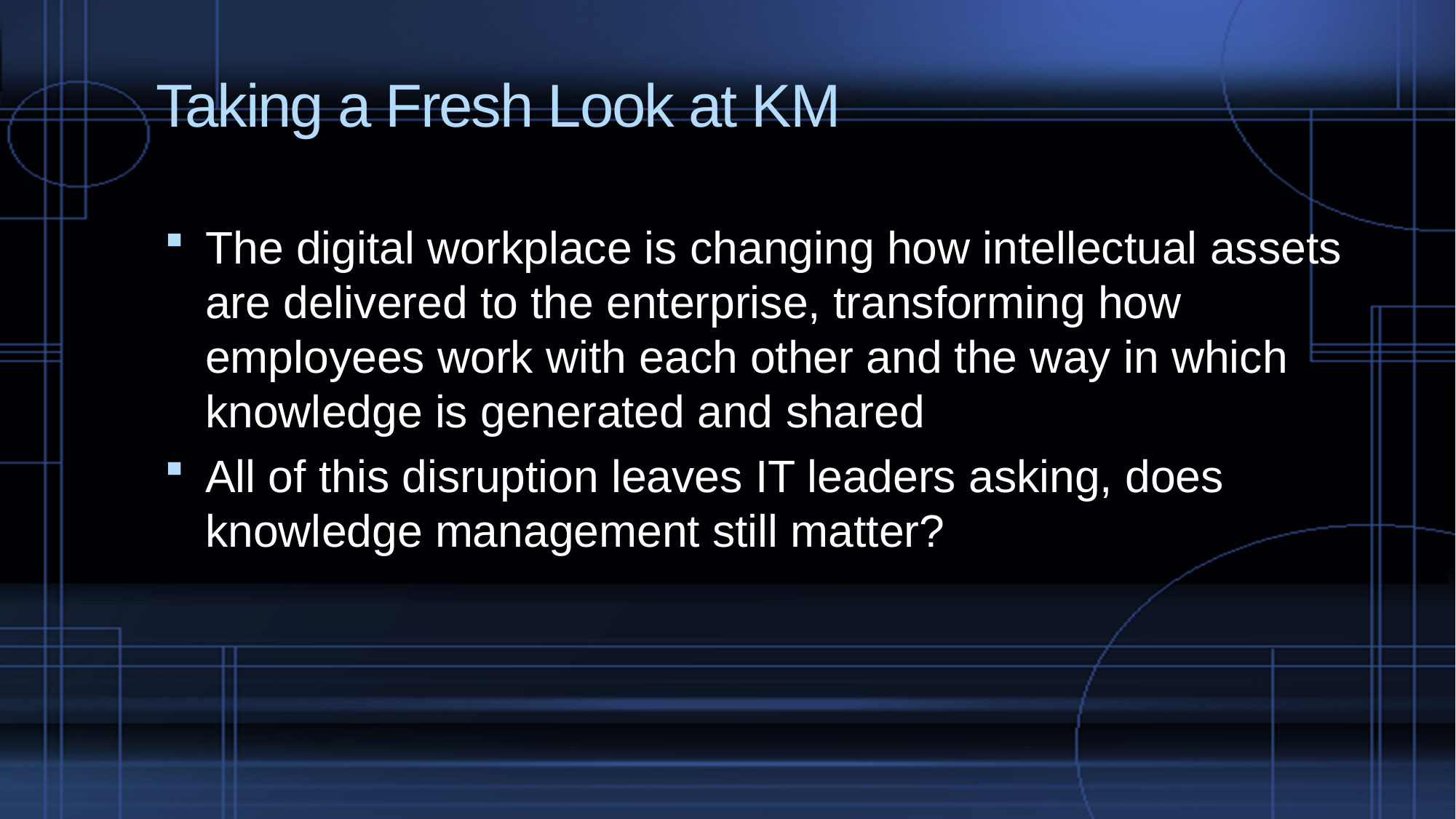

# Taking a Fresh Look at KM
The digital workplace is changing how intellectual assets are delivered to the enterprise, transforming how employees work with each other and the way in which knowledge is generated and shared
All of this disruption leaves IT leaders asking, does knowledge management still matter?